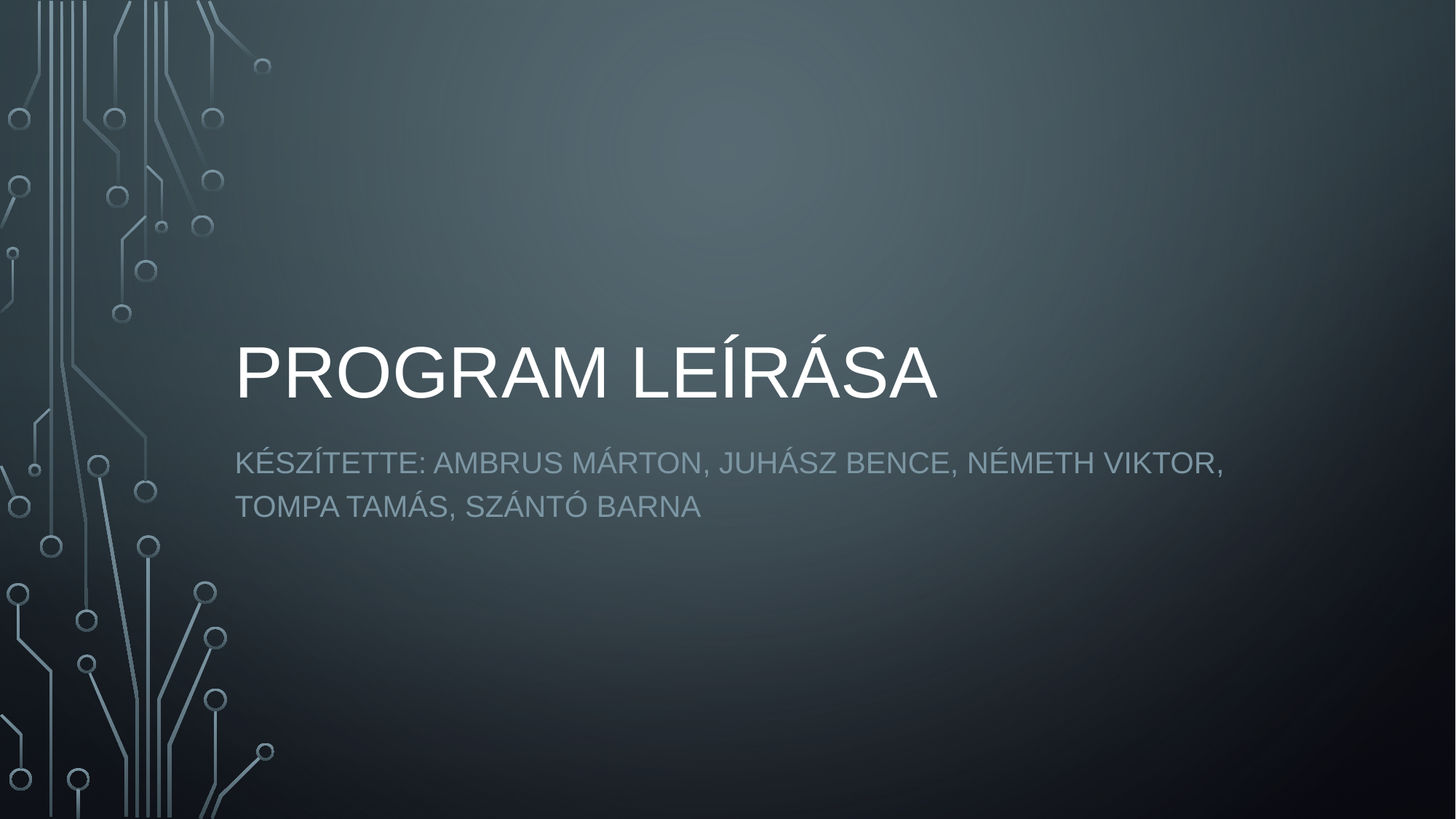

# Program leírása
Készítette: Ambrus Márton, Juhász Bence, Németh Viktor, Tompa Tamás, Szántó Barna